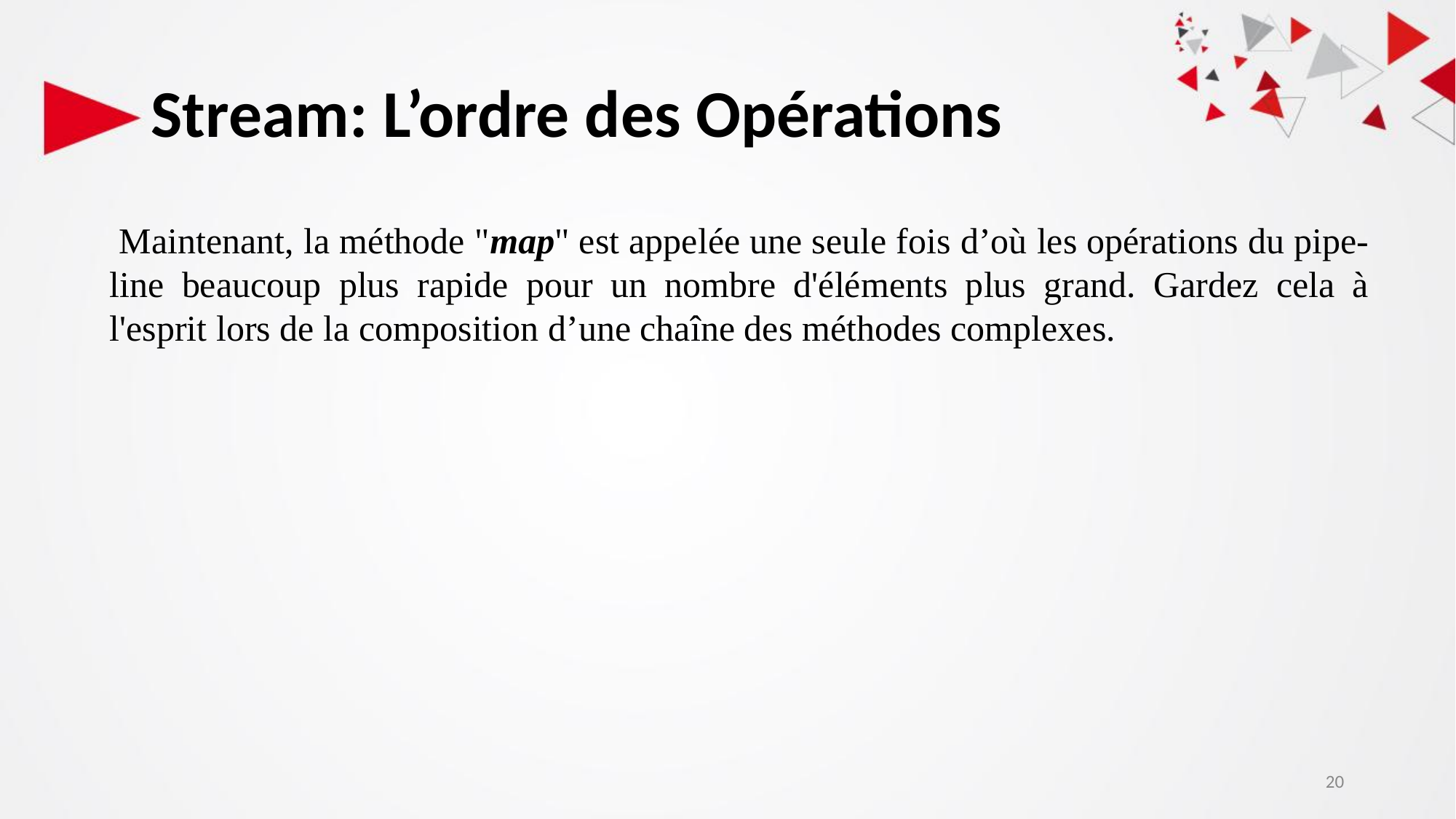

# Stream: L’ordre des Opérations
 Maintenant, la méthode "map" est appelée une seule fois d’où les opérations du pipe-line beaucoup plus rapide pour un nombre d'éléments plus grand. Gardez cela à l'esprit lors de la composition d’une chaîne des méthodes complexes.
20